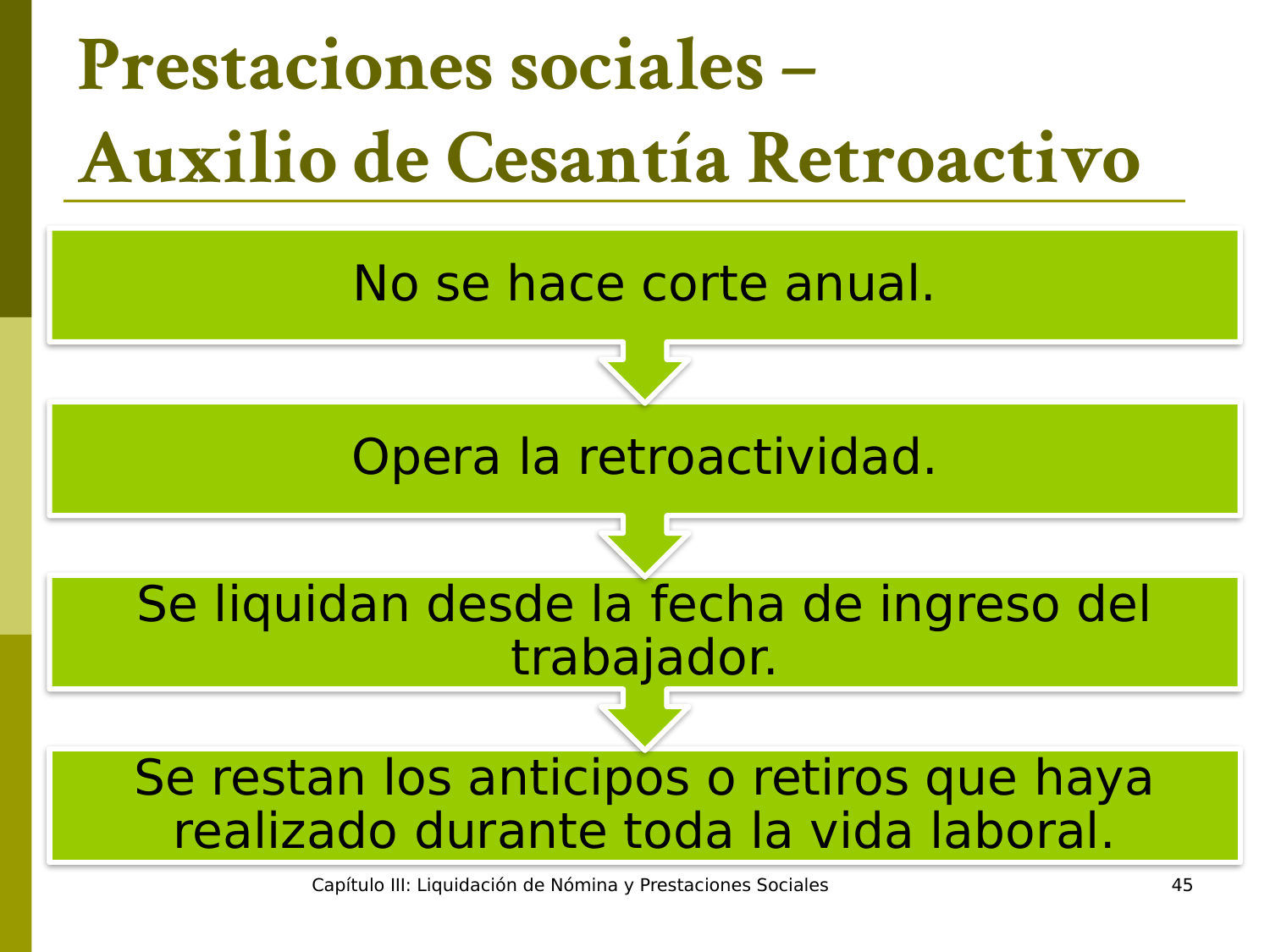

# Prestaciones sociales – Auxilio de Cesantía Retroactivo
Se restan los anticipos o retiros que haya realizado durante toda la vida laboral.
Se liquidan desde la fecha de ingreso del trabajador.
Opera la retroactividad.
No se hace corte anual.
Capítulo III: Liquidación de Nómina y Prestaciones Sociales
45